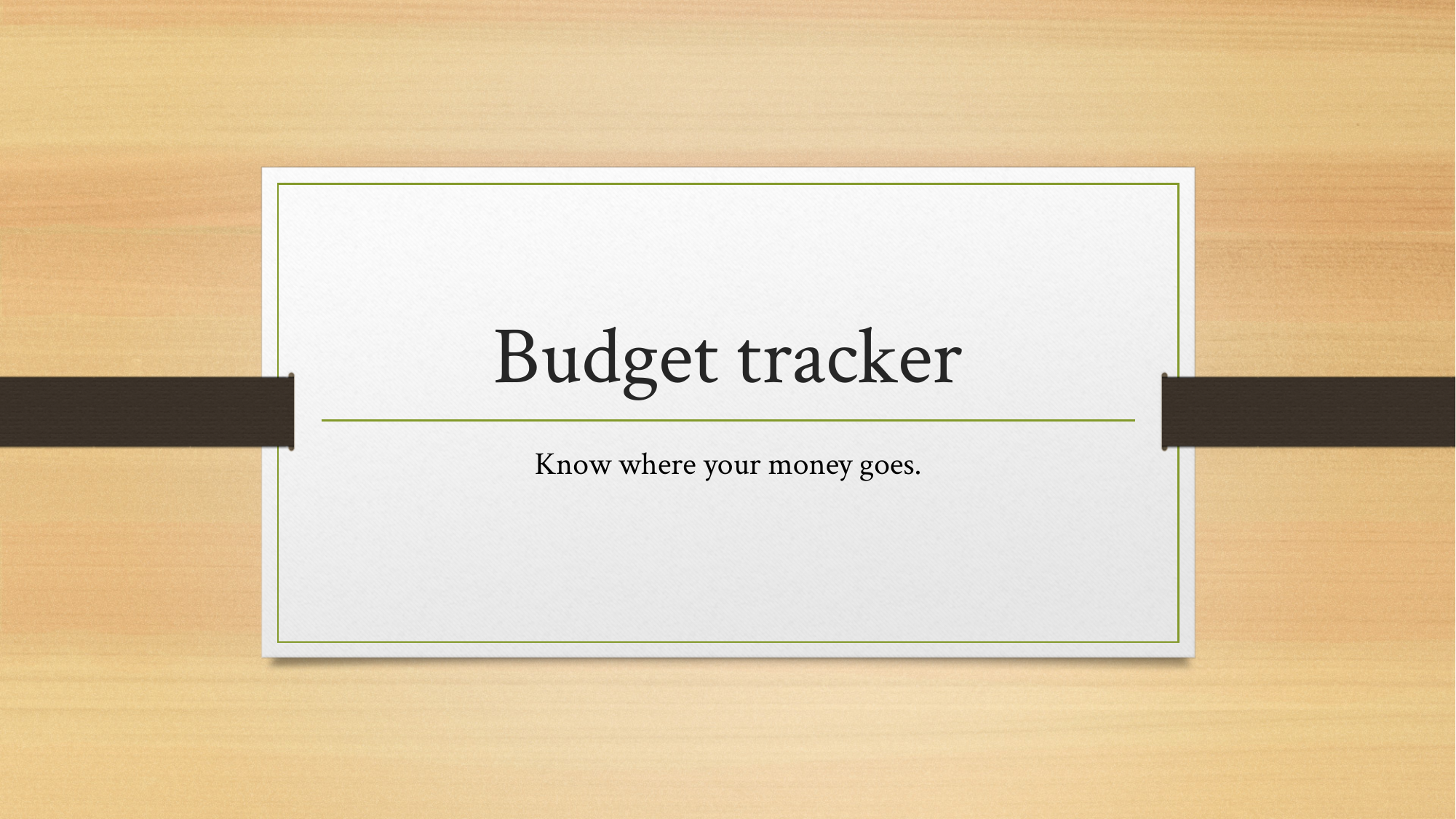

# Budget tracker
Know where your money goes.